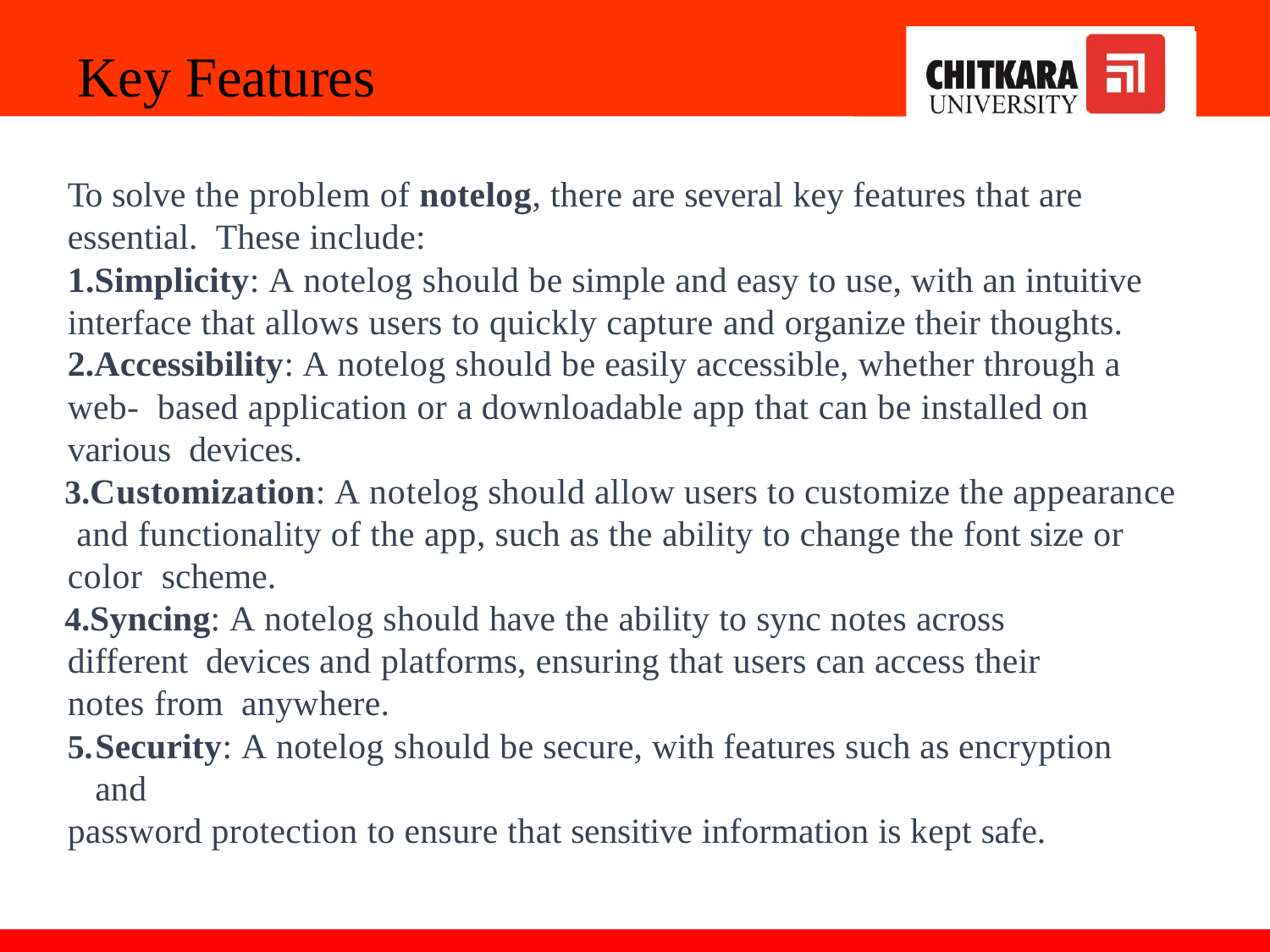

# Key Features
To solve the problem of notelog, there are several key features that are essential.  These include:
1.Simplicity: A notelog should be simple and easy to use, with an intuitive
interface that allows users to quickly capture and organize their thoughts.  2.Accessibility: A notelog should be easily accessible, whether through a web-  based application or a downloadable app that can be installed on various  devices.
Customization: A notelog should allow users to customize the appearance  and functionality of the app, such as the ability to change the font size or color  scheme.
Syncing: A notelog should have the ability to sync notes across different  devices and platforms, ensuring that users can access their notes from  anywhere.
Security: A notelog should be secure, with features such as encryption and
password protection to ensure that sensitive information is kept safe.